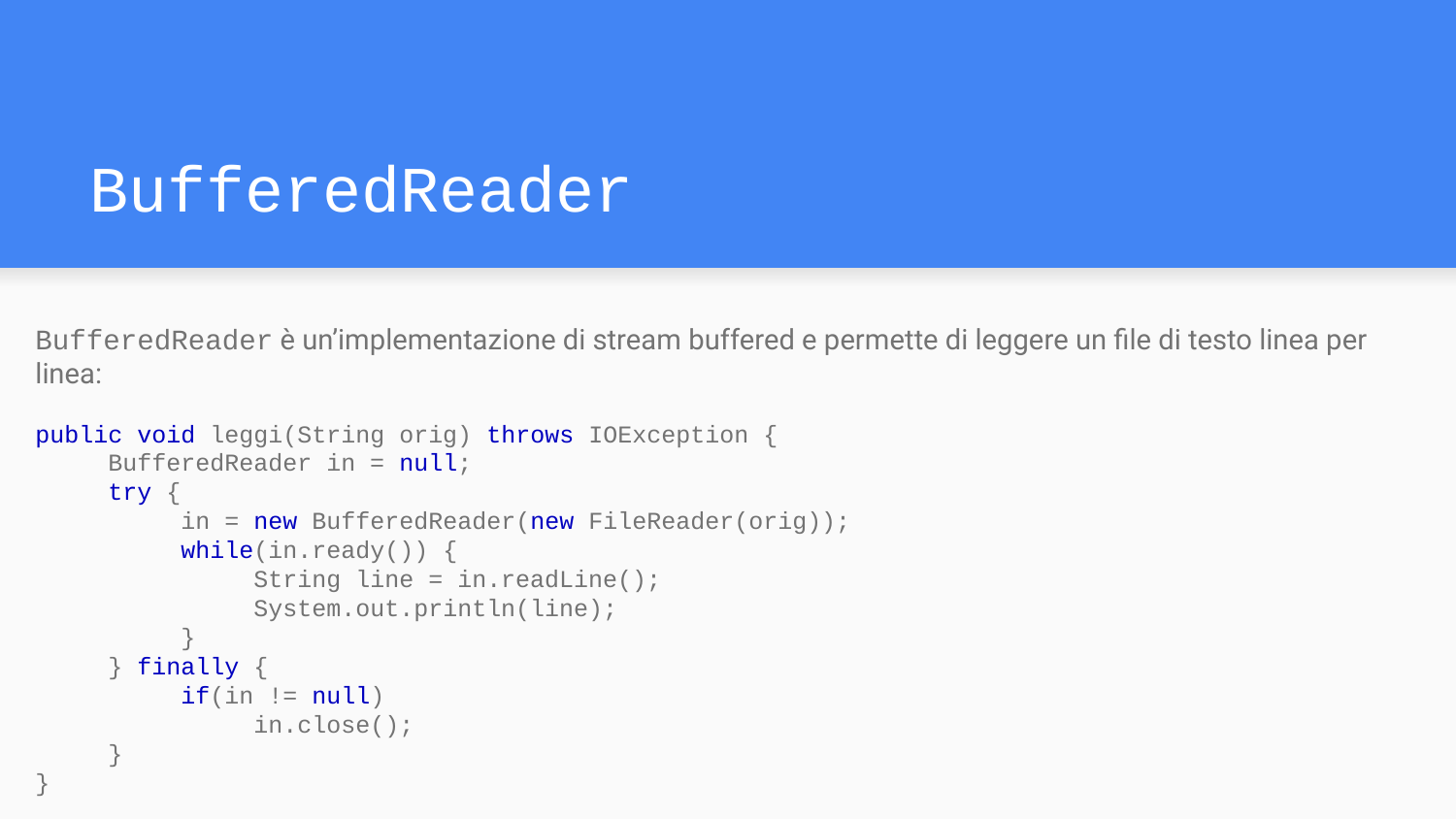

# BufferedReader
BufferedReader è un’implementazione di stream buffered e permette di leggere un file di testo linea per linea:

public void leggi(String orig) throws IOException {
BufferedReader in = null;
try {
in = new BufferedReader(new FileReader(orig));
while(in.ready()) {
String line = in.readLine();
System.out.println(line);
}
} finally {
if(in != null)
in.close();
}
}